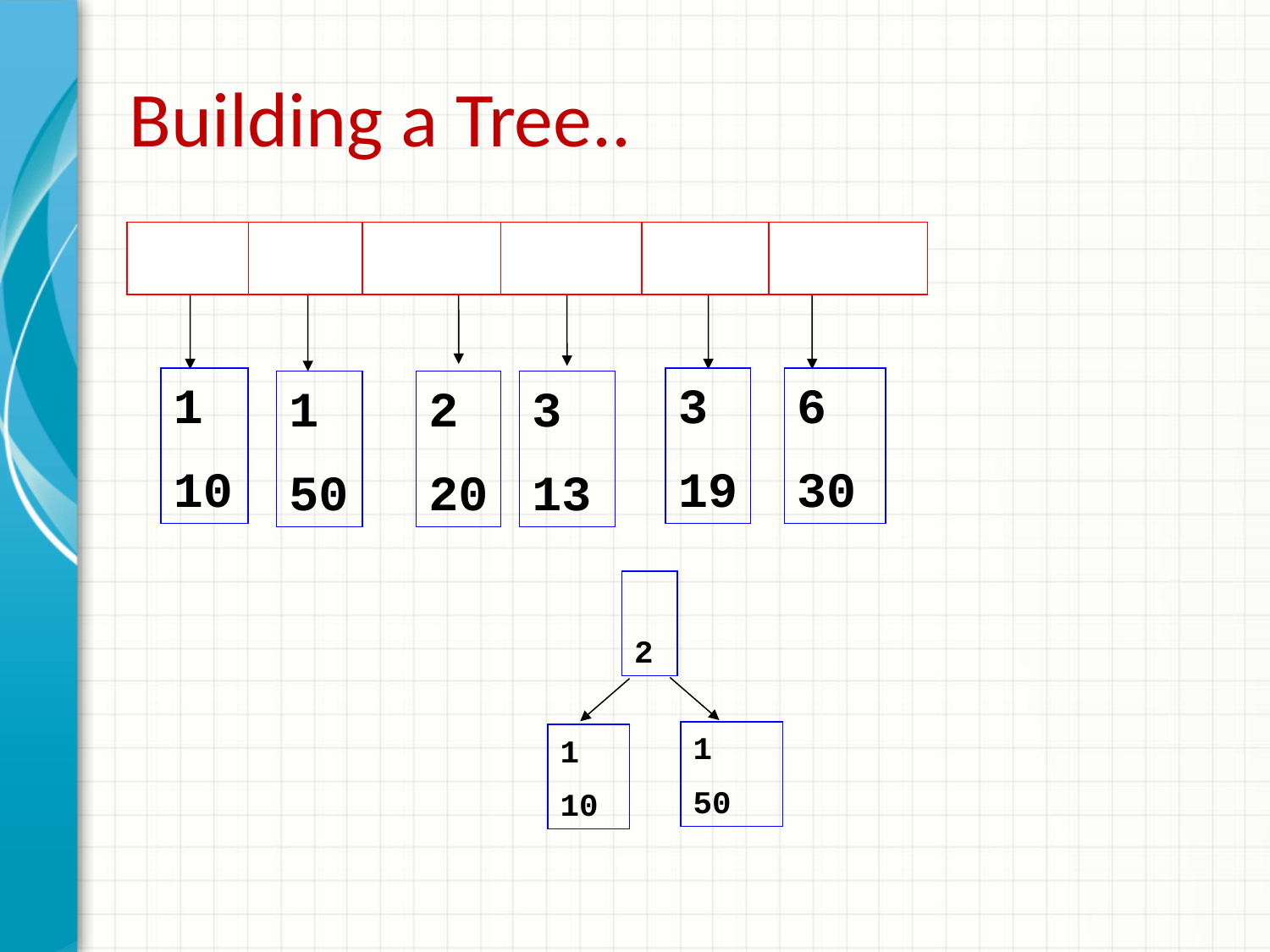

# Building a Tree..

1
10
3
19
6
30
1
50
2
20
3
13

2

1
50
1
10